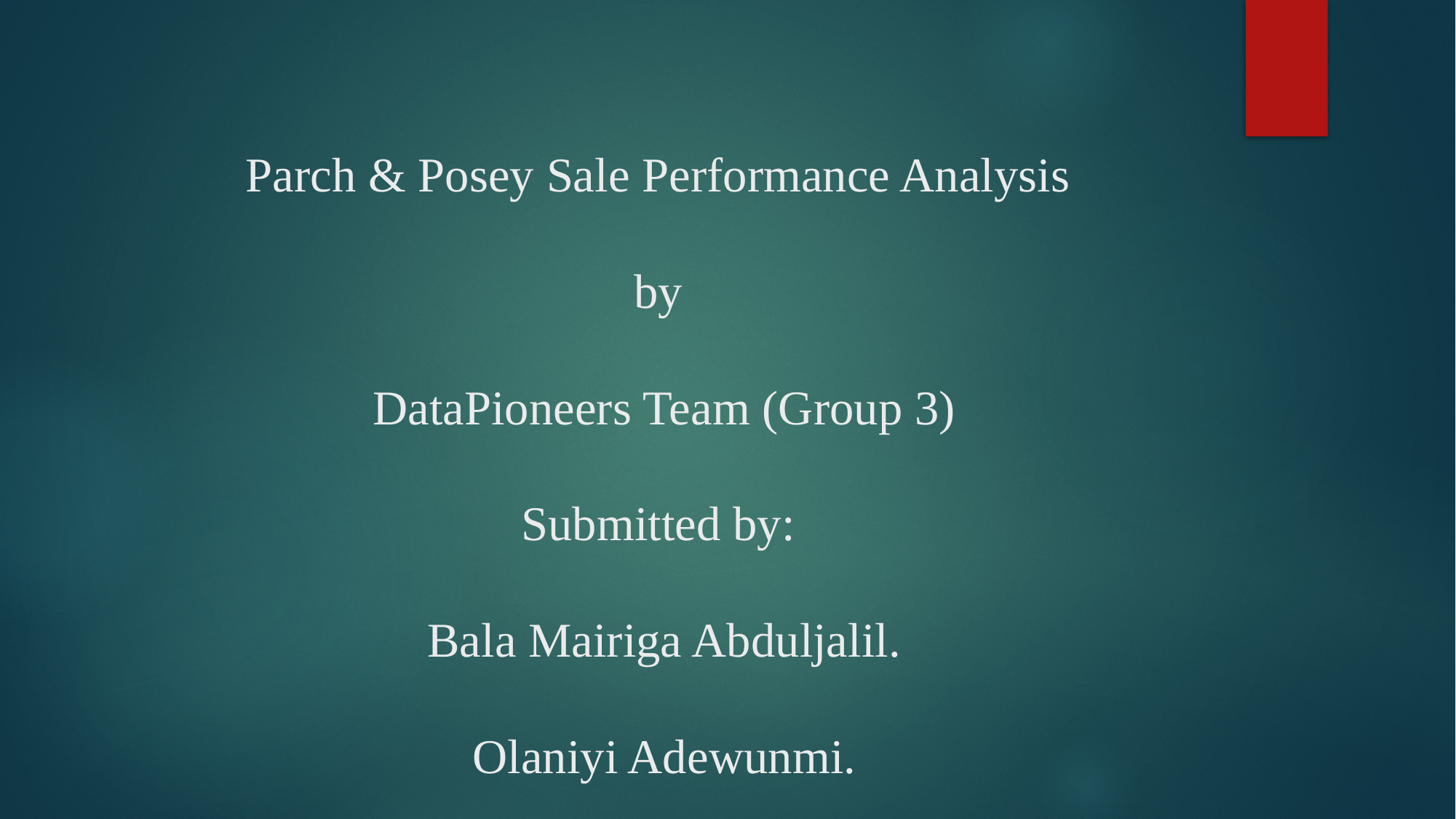

# Parch & Posey Sale Performance Analysis by DataPioneers Team (Group 3) Submitted by: Bala Mairiga Abduljalil. Olaniyi Adewunmi.